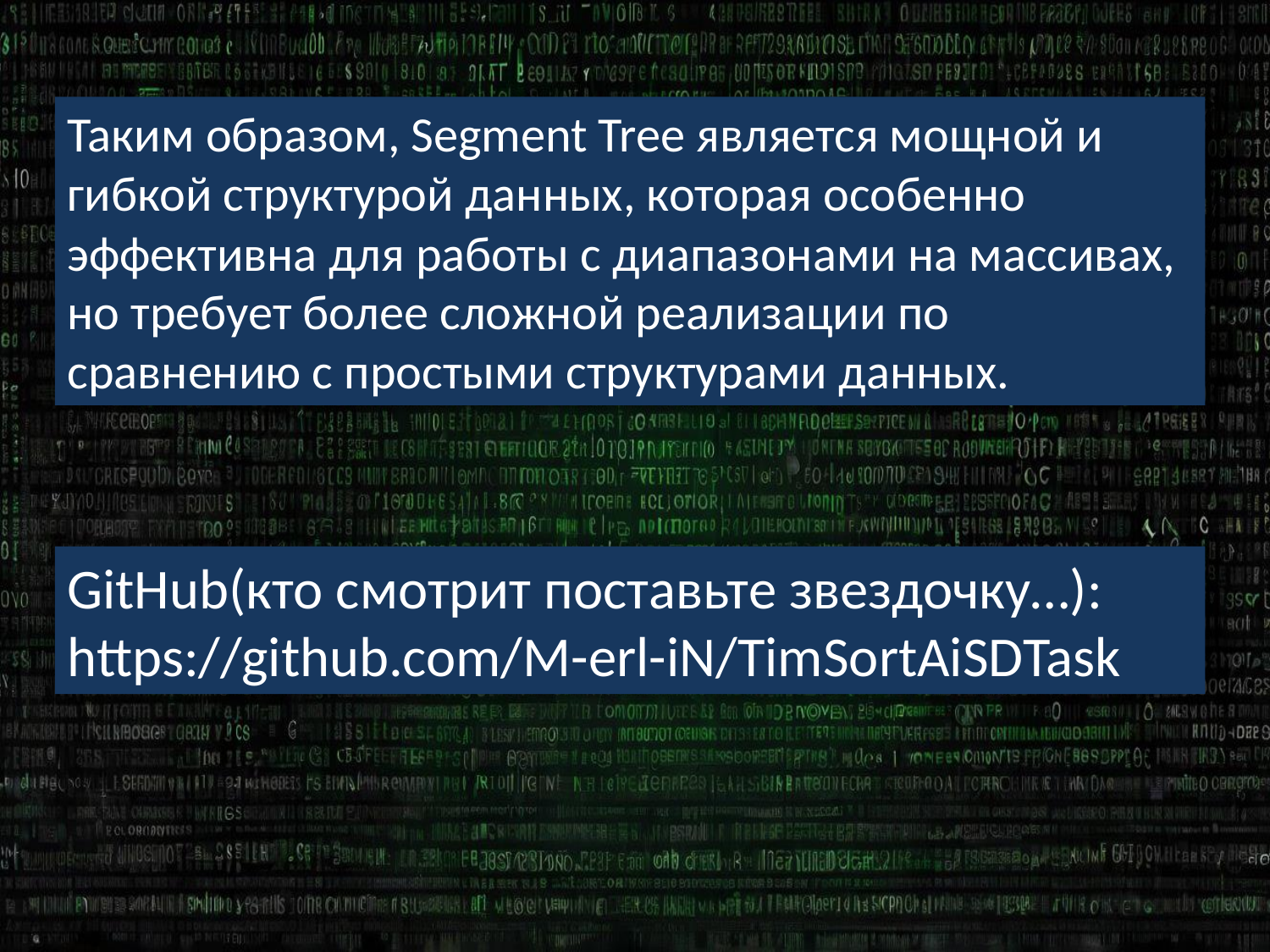

Таким образом, Segment Tree является мощной и гибкой структурой данных, которая особенно эффективна для работы с диапазонами на массивах, но требует более сложной реализации по сравнению с простыми структурами данных.
GitHub(кто смотрит поставьте звездочку…):
https://github.com/M-erl-iN/TimSortAiSDTask